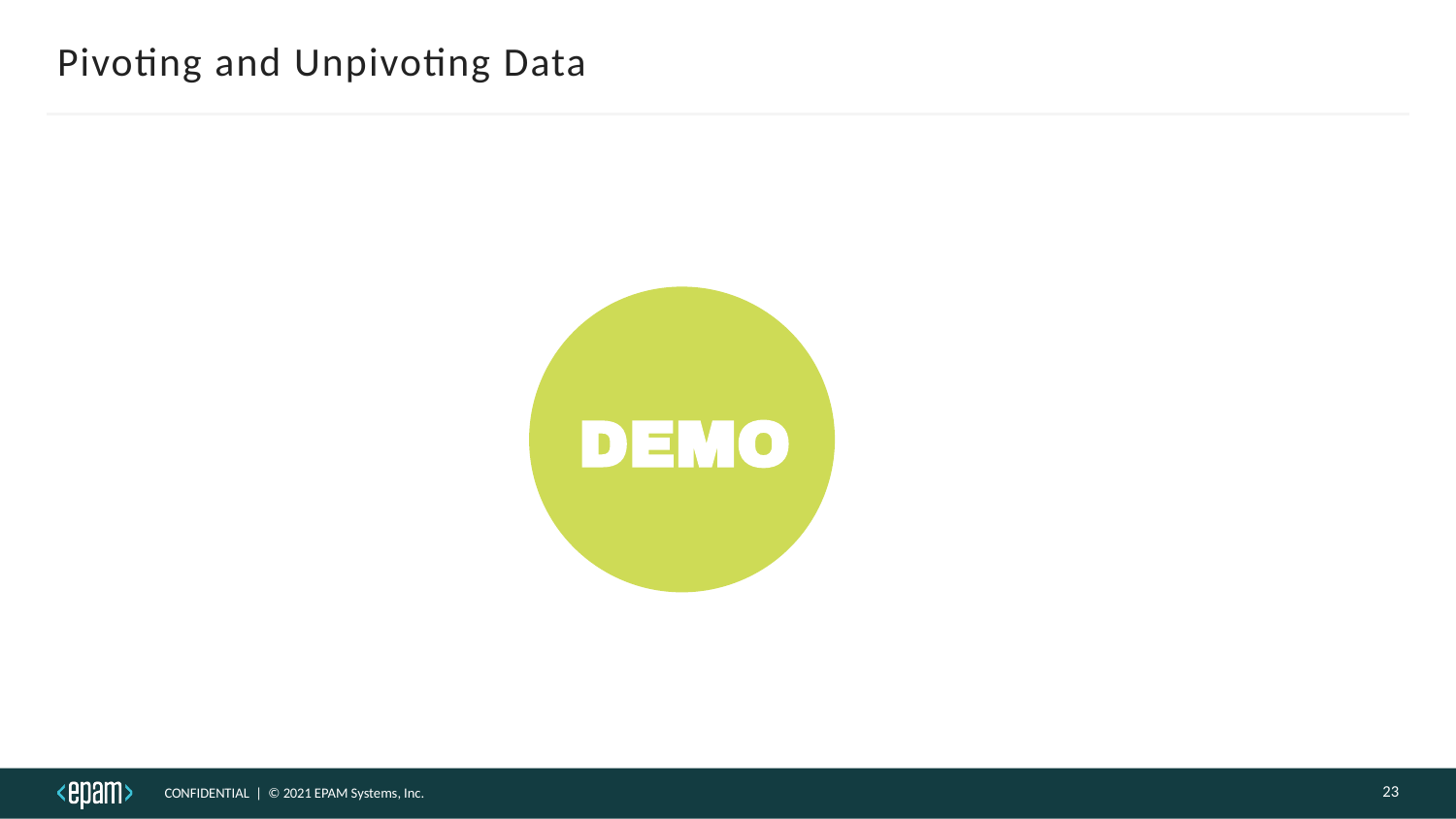

# Pivoting and Unpivoting Data

DEMO

23